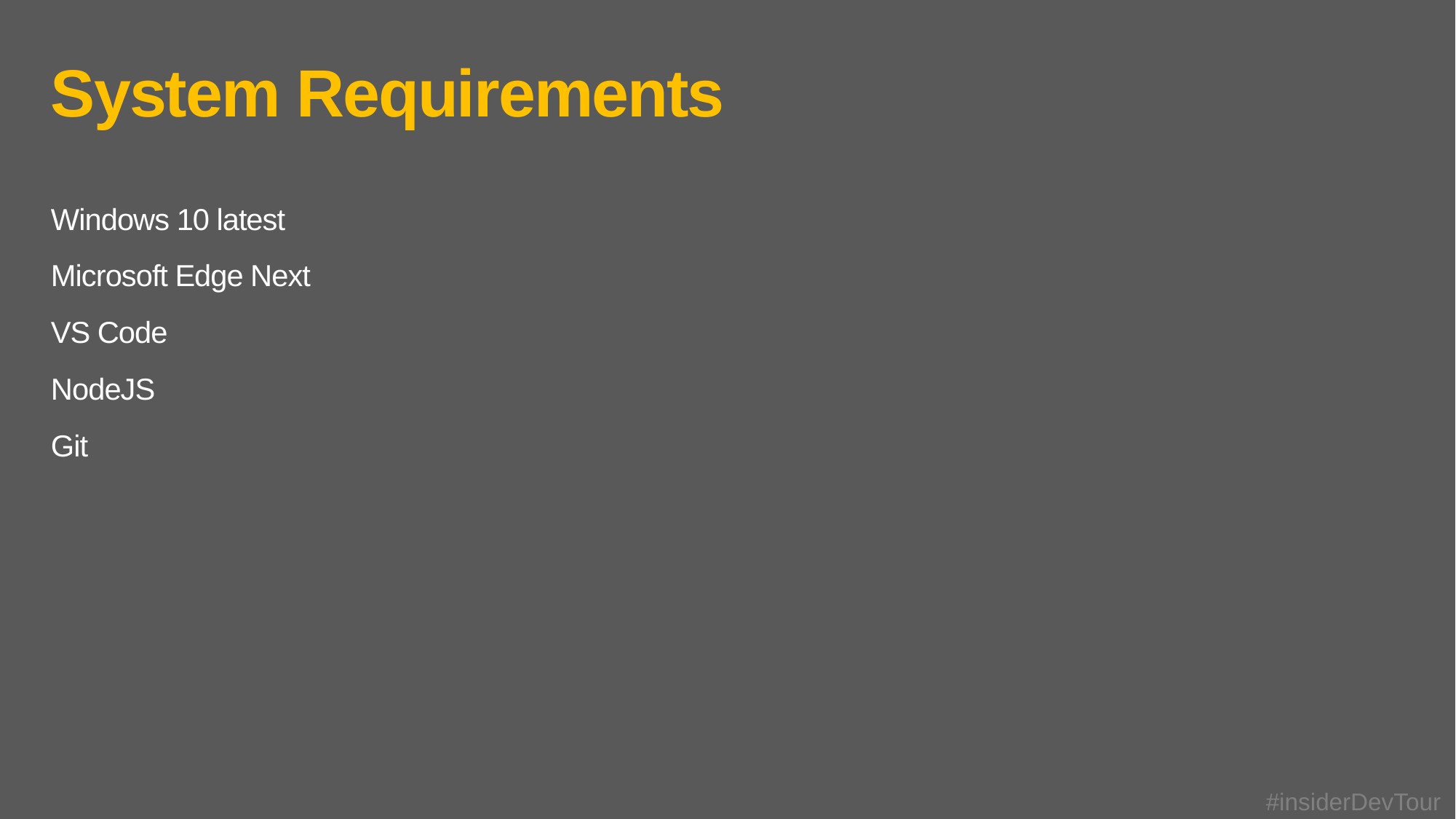

# System Requirements
Windows 10 latest
Microsoft Edge Next
VS Code
NodeJS
Git